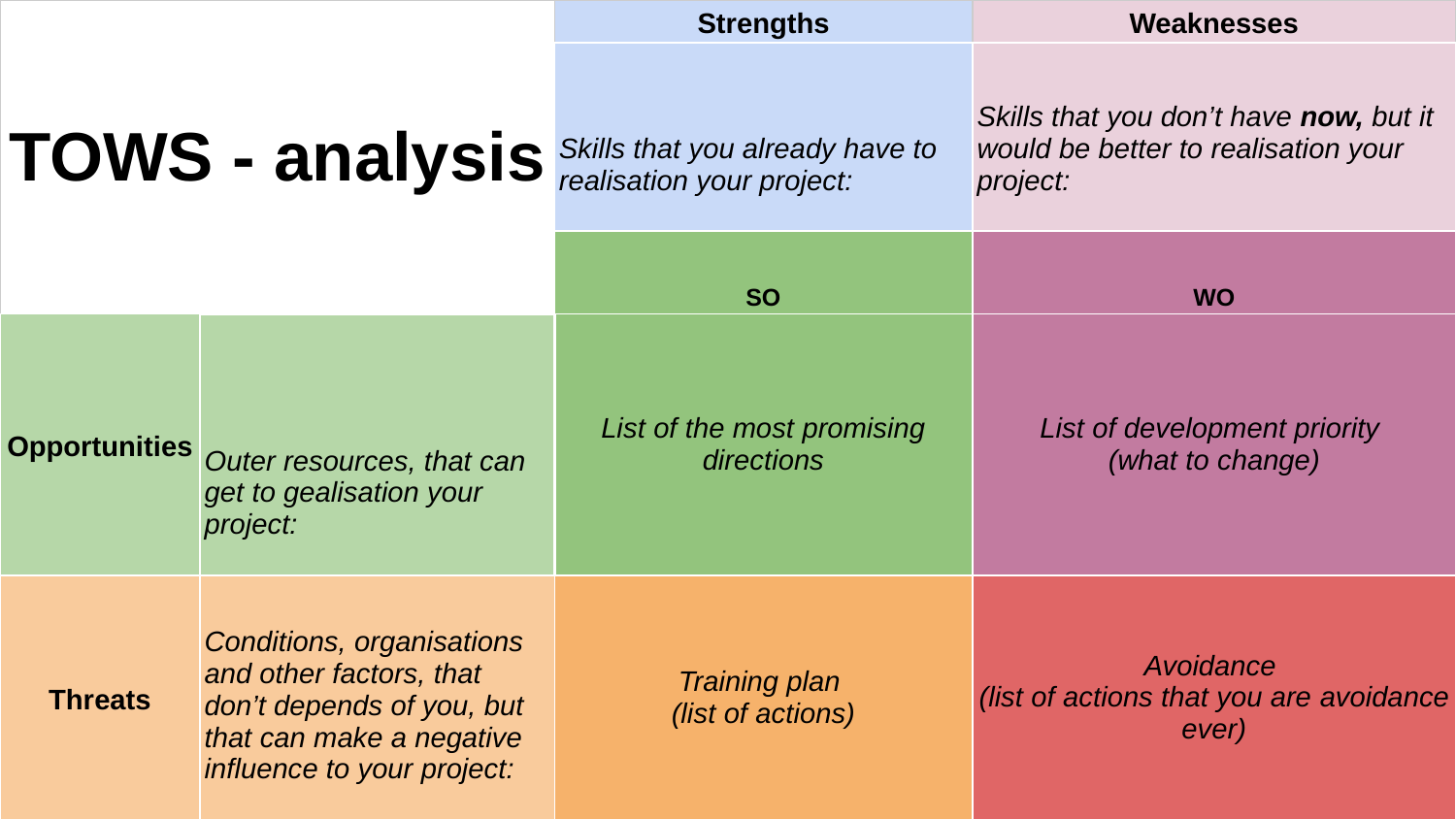

| TOWS - analysis |  | Strengths | Weaknesses |
| --- | --- | --- | --- |
|  |  | Skills that you already have to realisation your project: | Skills that you don’t have now, but it would be better to realisation your project: |
|  |  | SO | WO |
| Opportunities | Outer resources, that can get to gealisation your project: | List of the most promising directions | List of development priority (what to change) |
| Threats | Conditions, organisations and other factors, that don’t depends of you, but that can make a negative influence to your project: | Training plan (list of actions) | Avoidance (list of actions that you are avoidance ever) |
|  |  | ST | WT |